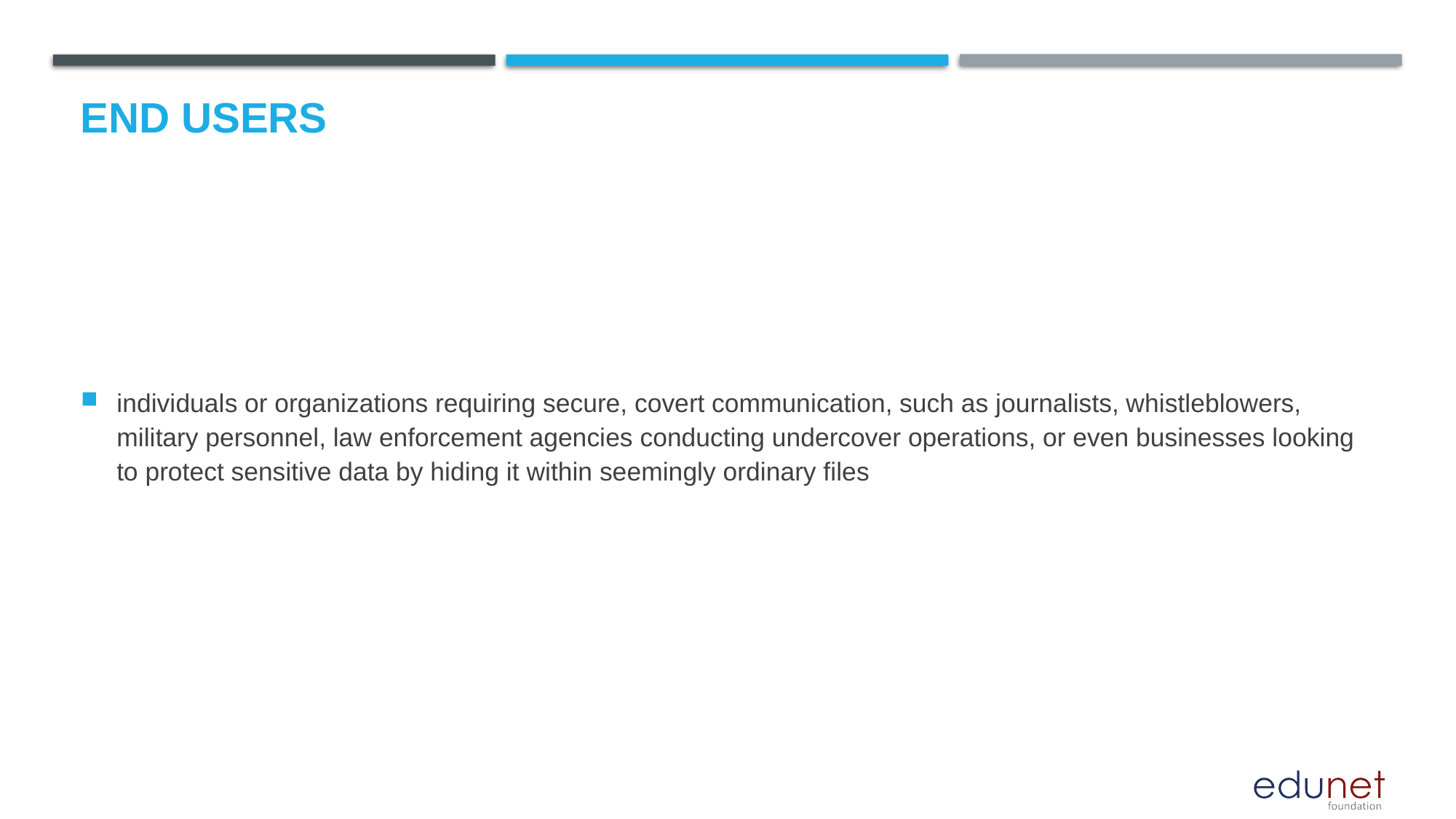

# End users
individuals or organizations requiring secure, covert communication, such as journalists, whistleblowers, military personnel, law enforcement agencies conducting undercover operations, or even businesses looking to protect sensitive data by hiding it within seemingly ordinary files